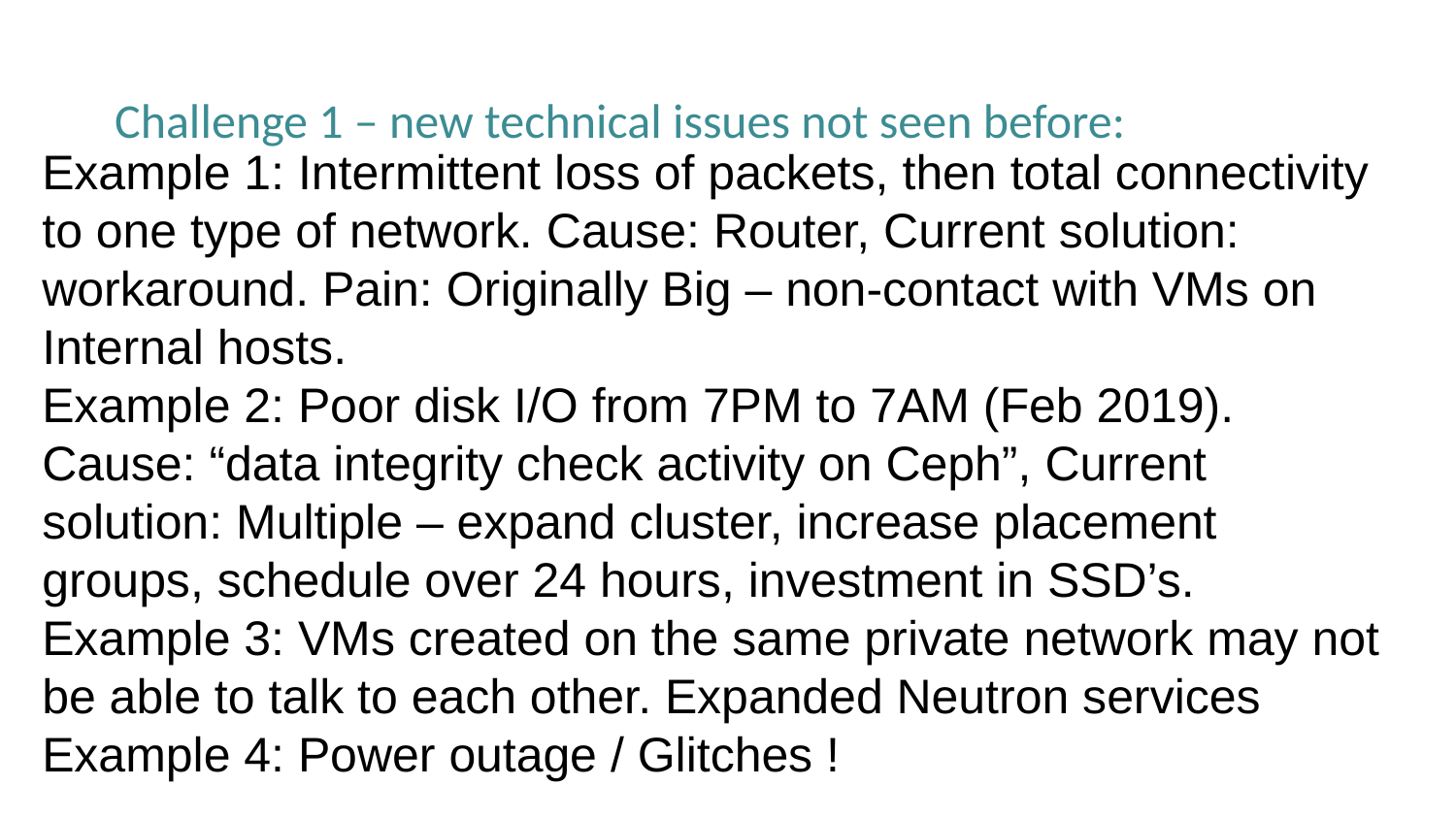

# Challenge 1 – new technical issues not seen before:

Example 1: Intermittent loss of packets, then total connectivity to one type of network. Cause: Router, Current solution: workaround. Pain: Originally Big – non-contact with VMs on Internal hosts.
Example 2: Poor disk I/O from 7PM to 7AM (Feb 2019). Cause: “data integrity check activity on Ceph”, Current solution: Multiple – expand cluster, increase placement groups, schedule over 24 hours, investment in SSD’s.
Example 3: VMs created on the same private network may not be able to talk to each other. Expanded Neutron services
Example 4: Power outage / Glitches !